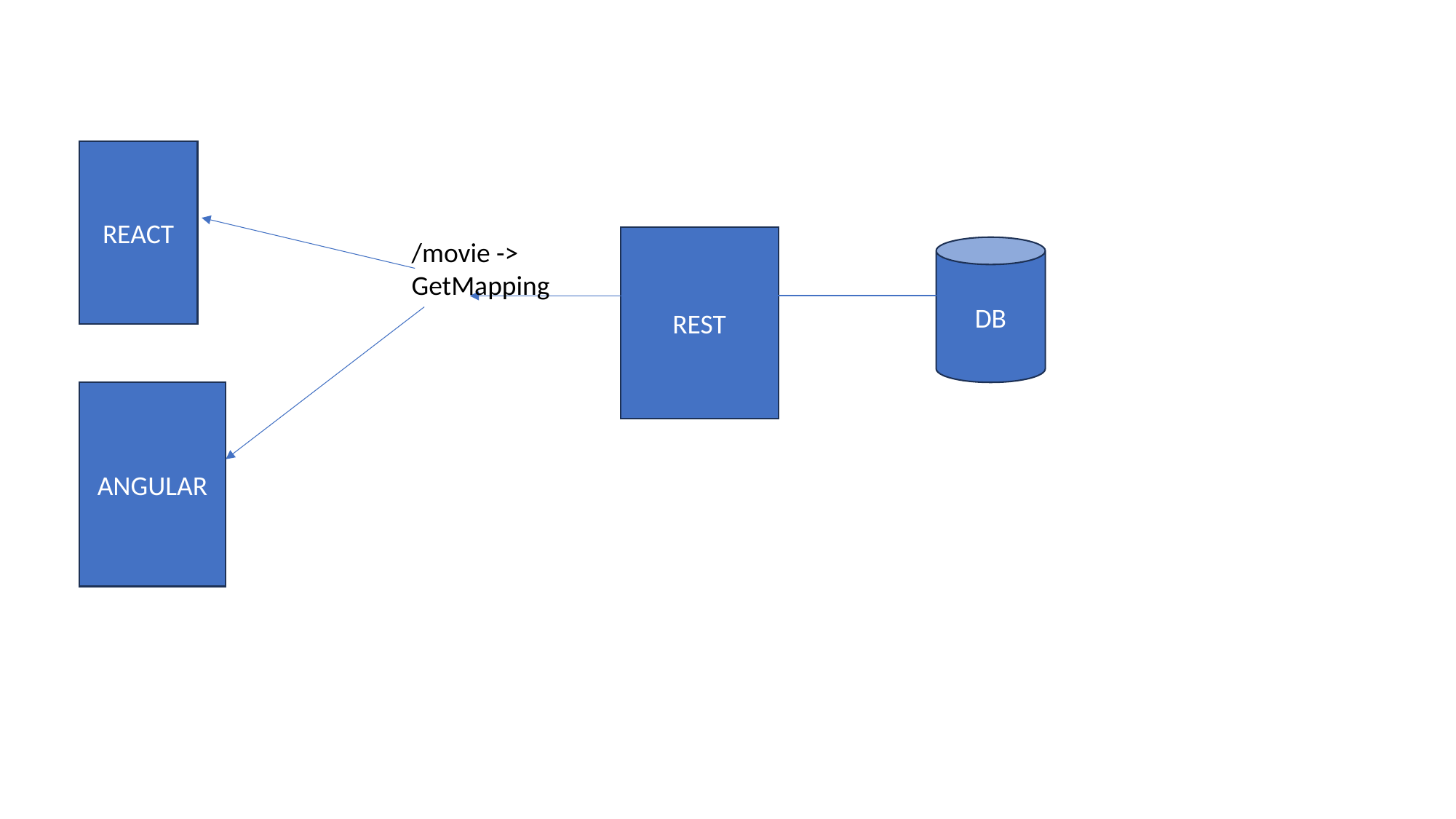

REACT
REST
/movie -> GetMapping
DB
ANGULAR